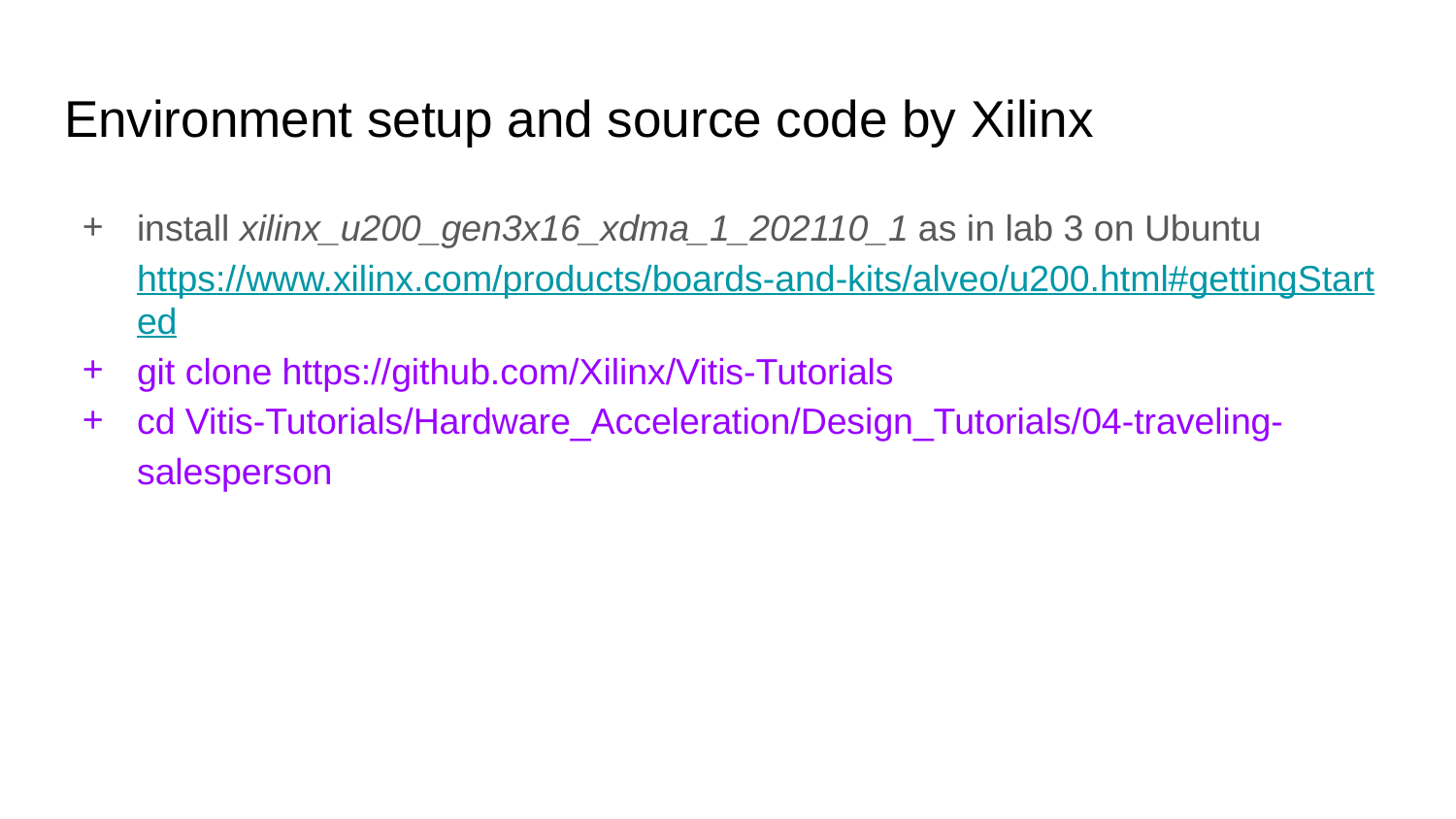

# Environment setup and source code by Xilinx
install xilinx_u200_gen3x16_xdma_1_202110_1 as in lab 3 on Ubuntu https://www.xilinx.com/products/boards-and-kits/alveo/u200.html#gettingStarted
git clone https://github.com/Xilinx/Vitis-Tutorials
cd Vitis-Tutorials/Hardware_Acceleration/Design_Tutorials/04-traveling-salesperson